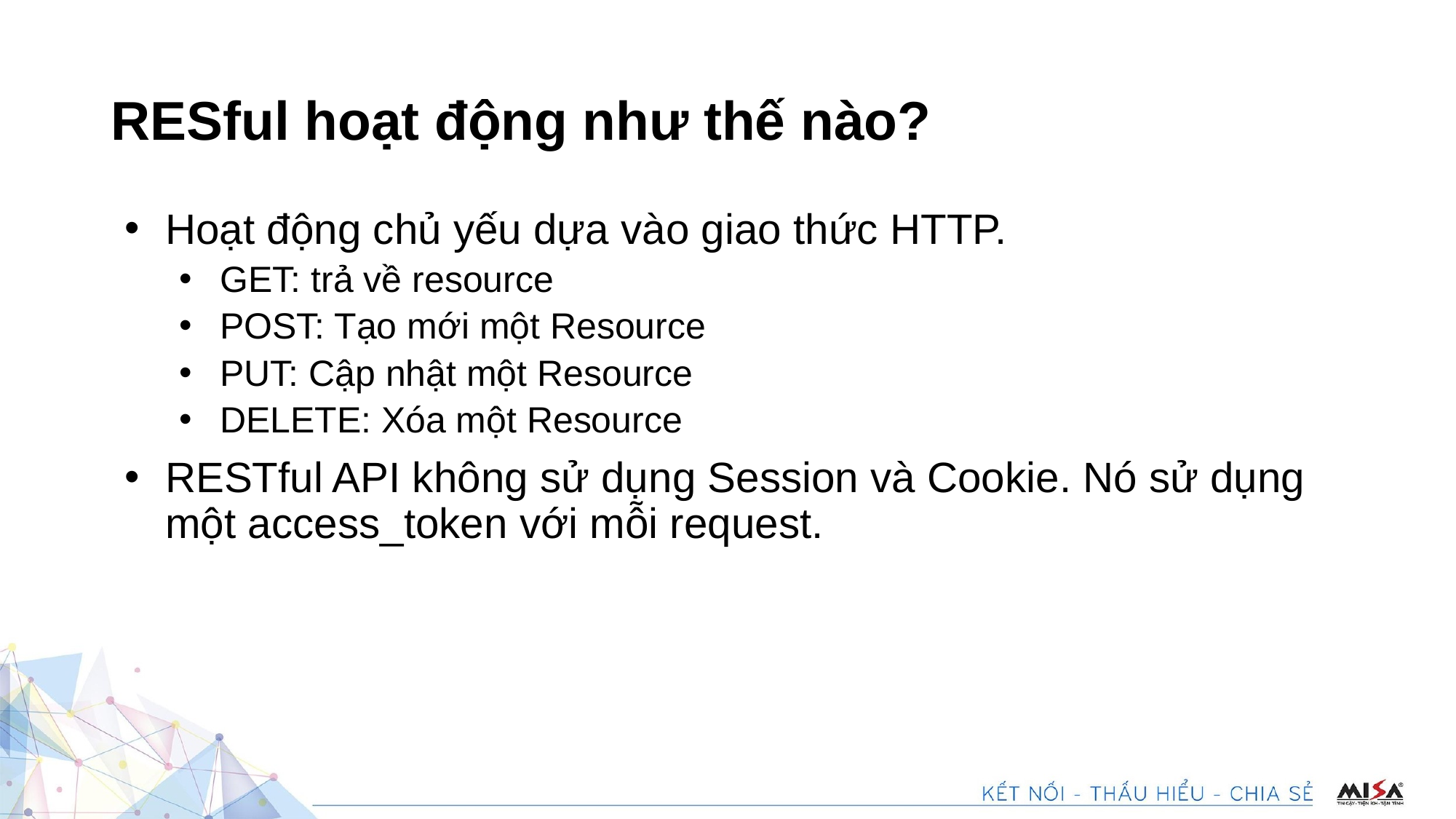

# RESful hoạt động như thế nào?
Hoạt động chủ yếu dựa vào giao thức HTTP.
GET: trả về resource
POST: Tạo mới một Resource
PUT: Cập nhật một Resource
DELETE: Xóa một Resource
RESTful API không sử dụng Session và Cookie. Nó sử dụng một access_token với mỗi request.